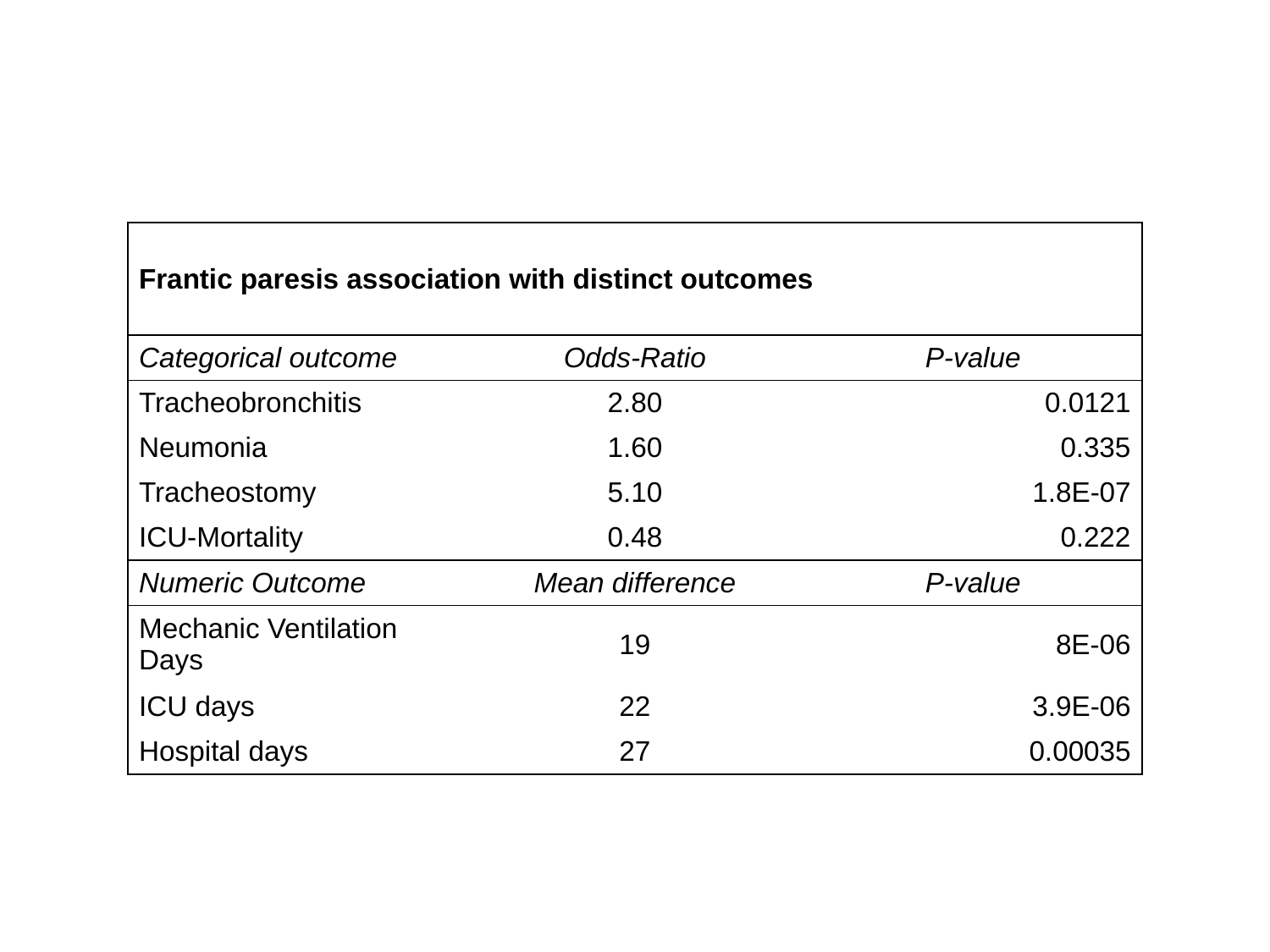

#
| Frantic paresis association with distinct outcomes |  |  |
| --- | --- | --- |
| Categorical outcome | Odds-Ratio | P-value |
| Tracheobronchitis | 2.80 | 0.0121 |
| Neumonia | 1.60 | 0.335 |
| Tracheostomy | 5.10 | 1.8E-07 |
| ICU-Mortality | 0.48 | 0.222 |
| Numeric Outcome | Mean difference | P-value |
| Mechanic Ventilation Days | 19 | 8E-06 |
| ICU days | 22 | 3.9E-06 |
| Hospital days | 27 | 0.00035 |